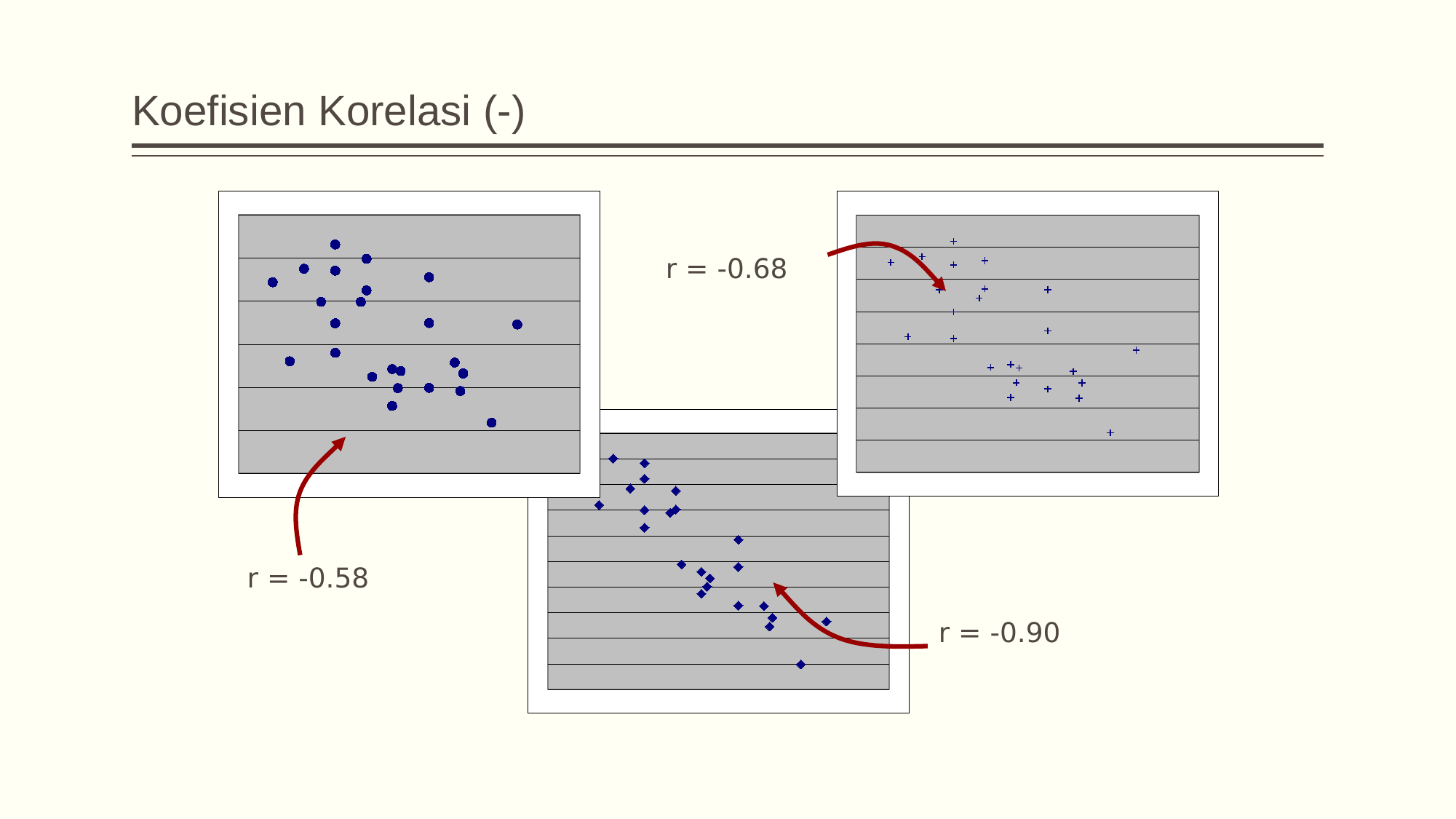

# Koefisien Korelasi (-)

### Chart

| Category |  |
|---|---|

### Chart

| Category |  |
|---|---|
r = -0.68

### Chart

| Category |  |
|---|---|
r = -0.58

r = -0.90